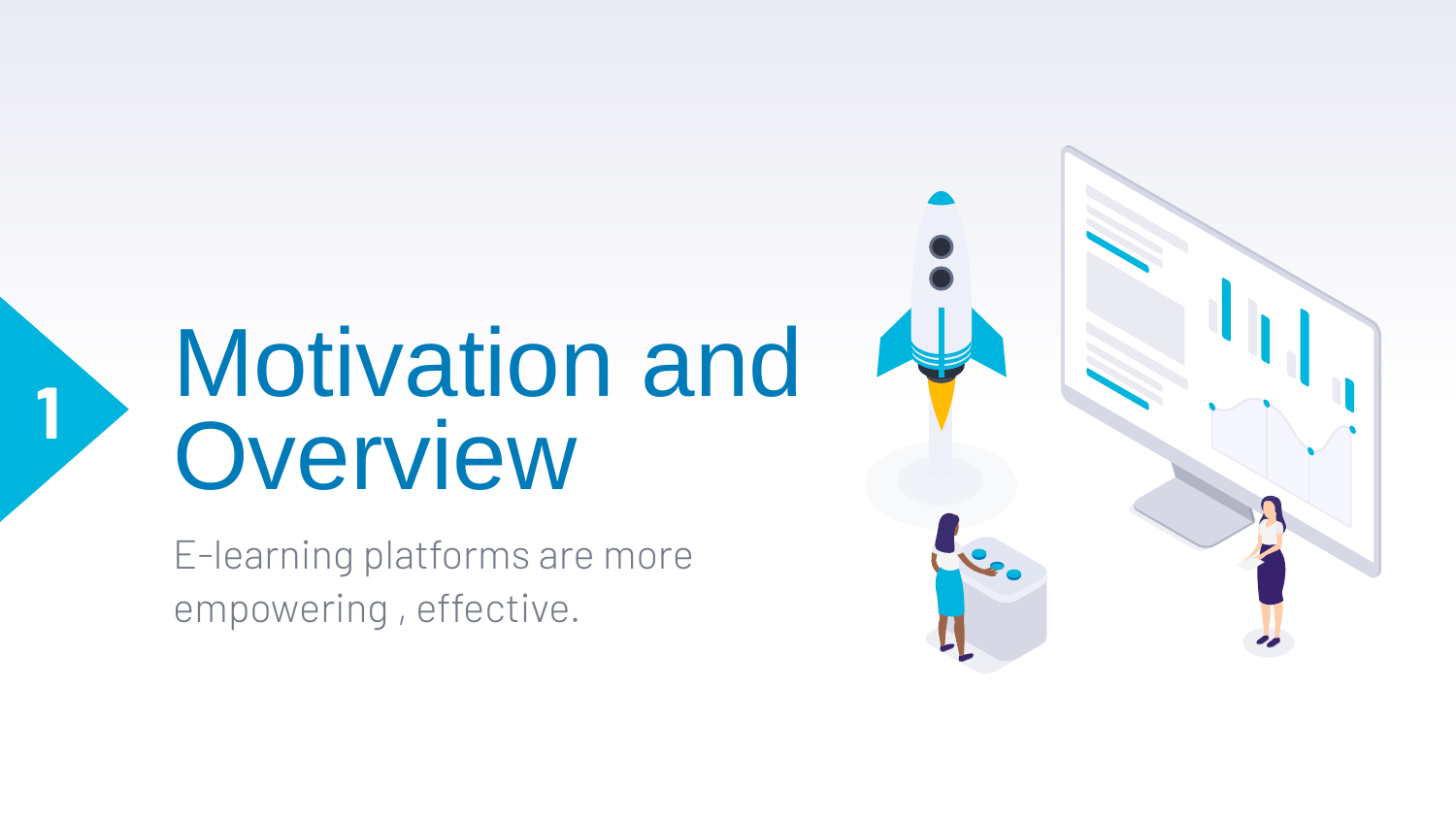

1
# Motivation and Overview
E-learning platforms are more empowering , effective.